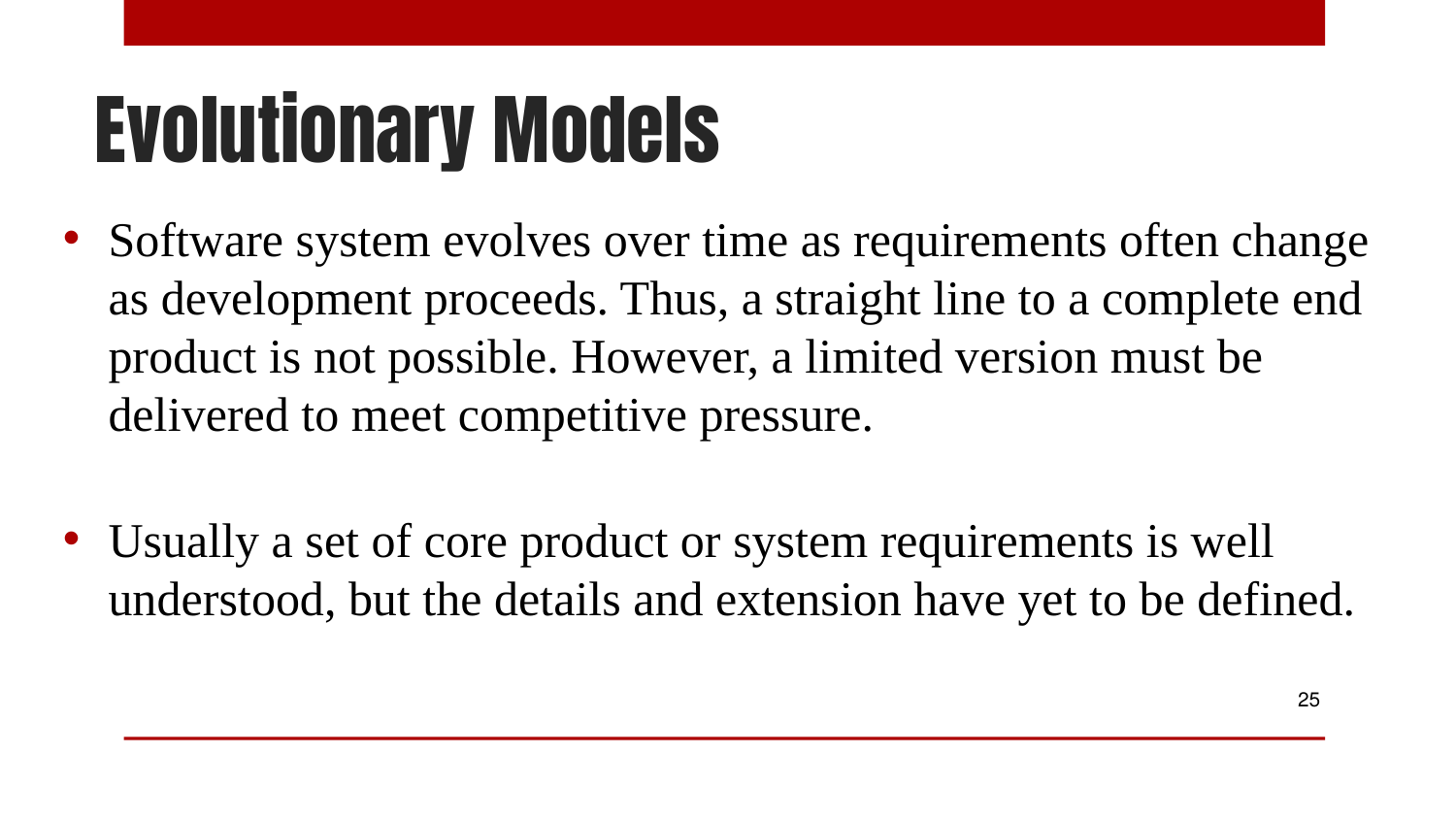

# Evolutionary Models
Software system evolves over time as requirements often change as development proceeds. Thus, a straight line to a complete end product is not possible. However, a limited version must be delivered to meet competitive pressure.

Usually a set of core product or system requirements is well understood, but the details and extension have yet to be defined.

25